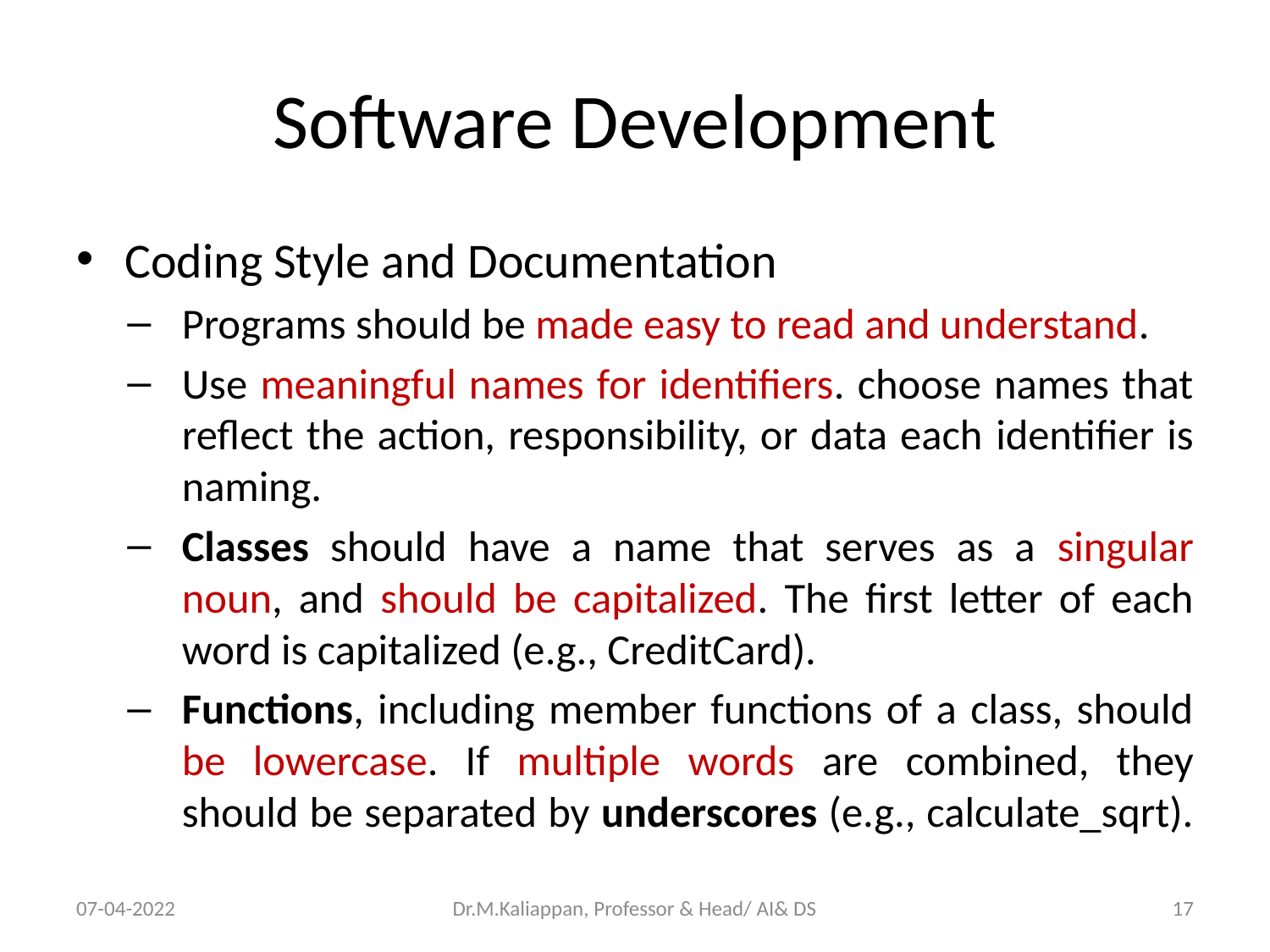

# Software Development
Coding Style and Documentation
Programs should be made easy to read and understand.
Use meaningful names for identifiers. choose names that reflect the action, responsibility, or data each identifier is naming.
Classes should have a name that serves as a singular noun, and should be capitalized. The first letter of each word is capitalized (e.g., CreditCard).
Functions, including member functions of a class, should be lowercase. If multiple words are combined, they should be separated by underscores (e.g., calculate_sqrt).
07-04-2022
Dr.M.Kaliappan, Professor & Head/ AI& DS
17